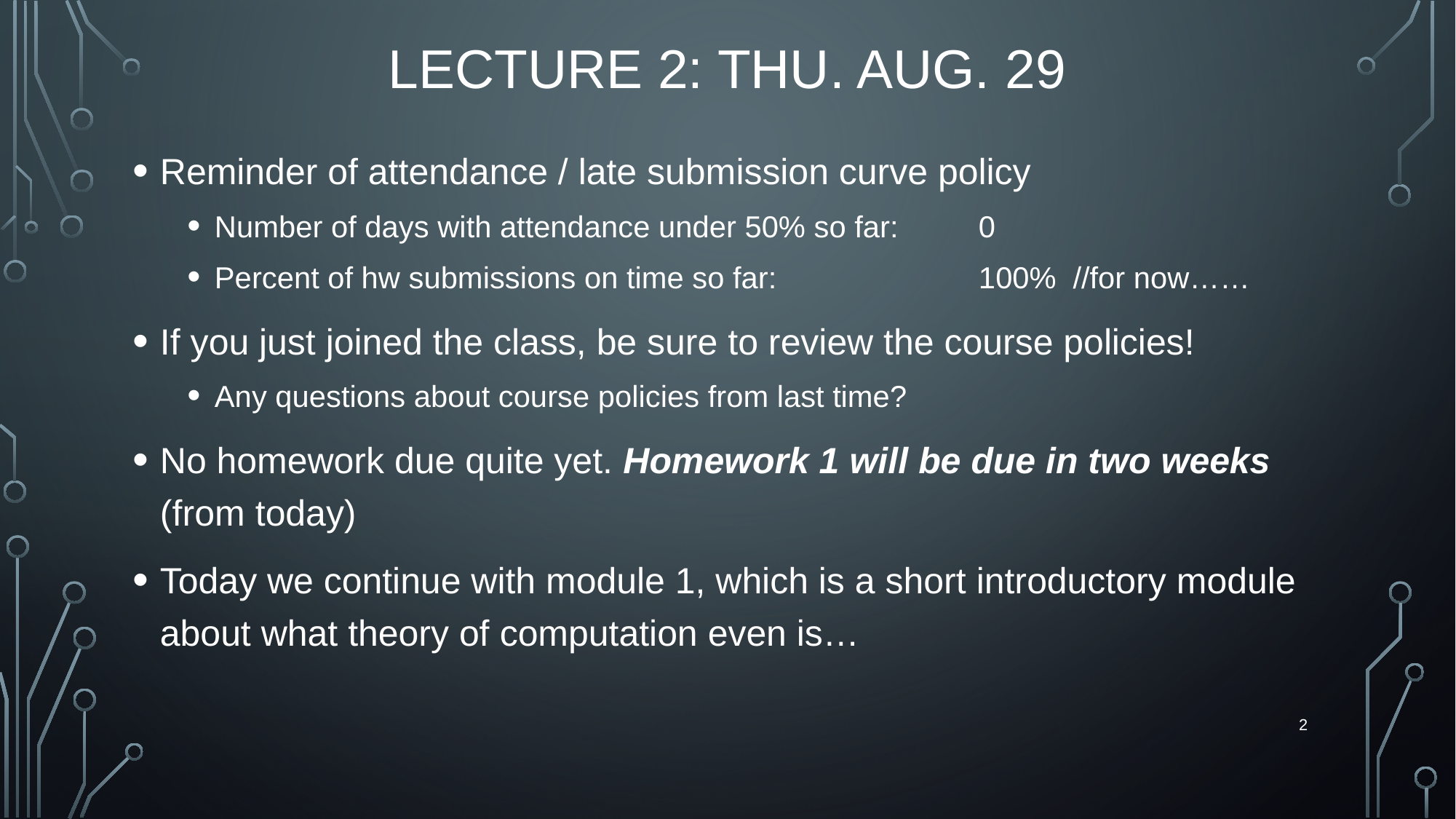

# Lecture 2: Thu. Aug. 29
Reminder of attendance / late submission curve policy
Number of days with attendance under 50% so far: 	0
Percent of hw submissions on time so far:		100%  //for now……
If you just joined the class, be sure to review the course policies!
Any questions about course policies from last time?
No homework due quite yet. Homework 1 will be due in two weeks (from today)
Today we continue with module 1, which is a short introductory module about what theory of computation even is…

2